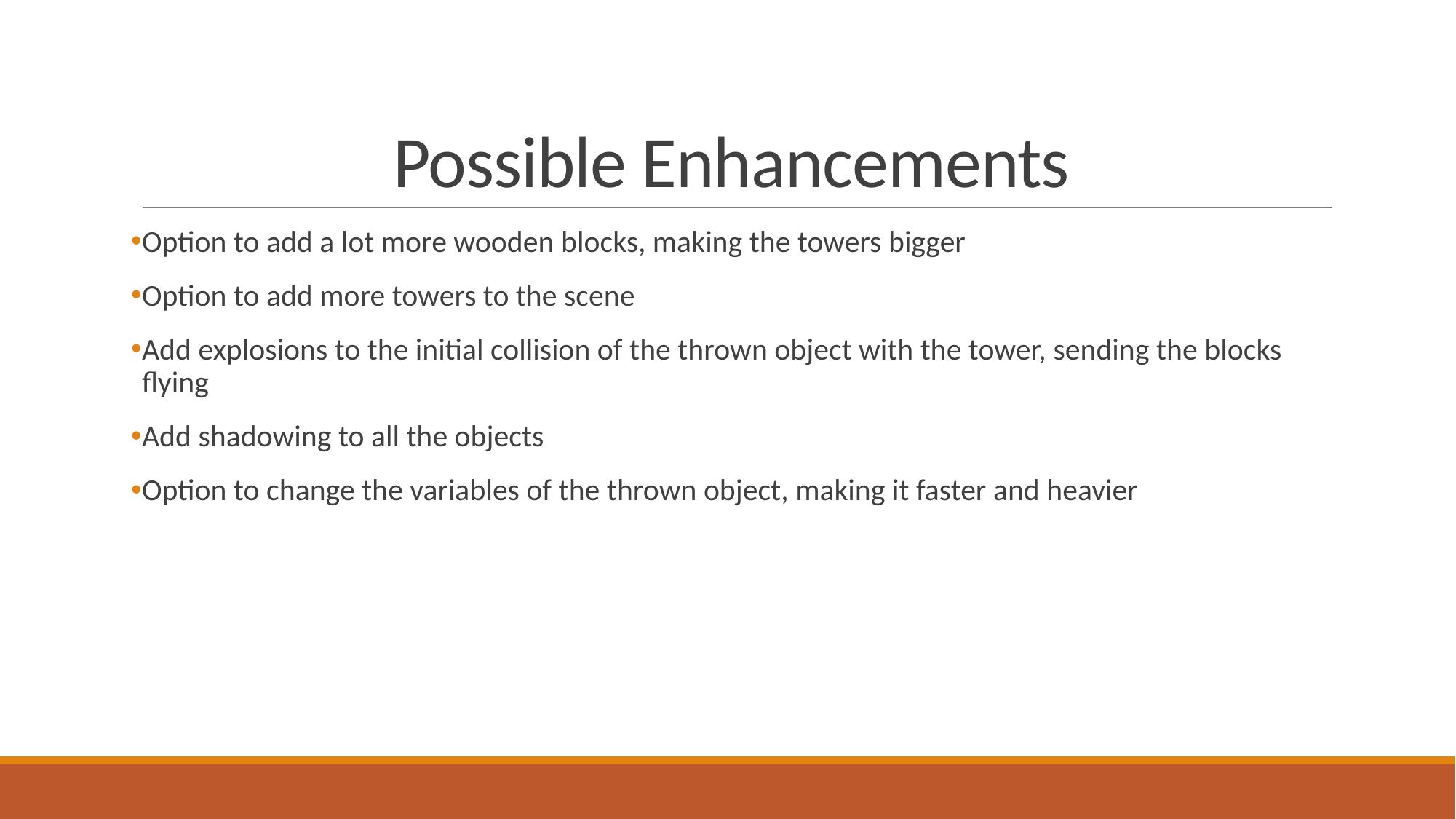

# Possible Enhancements
Option to add a lot more wooden blocks, making the towers bigger
Option to add more towers to the scene
Add explosions to the initial collision of the thrown object with the tower, sending the blocks flying
Add shadowing to all the objects
Option to change the variables of the thrown object, making it faster and heavier